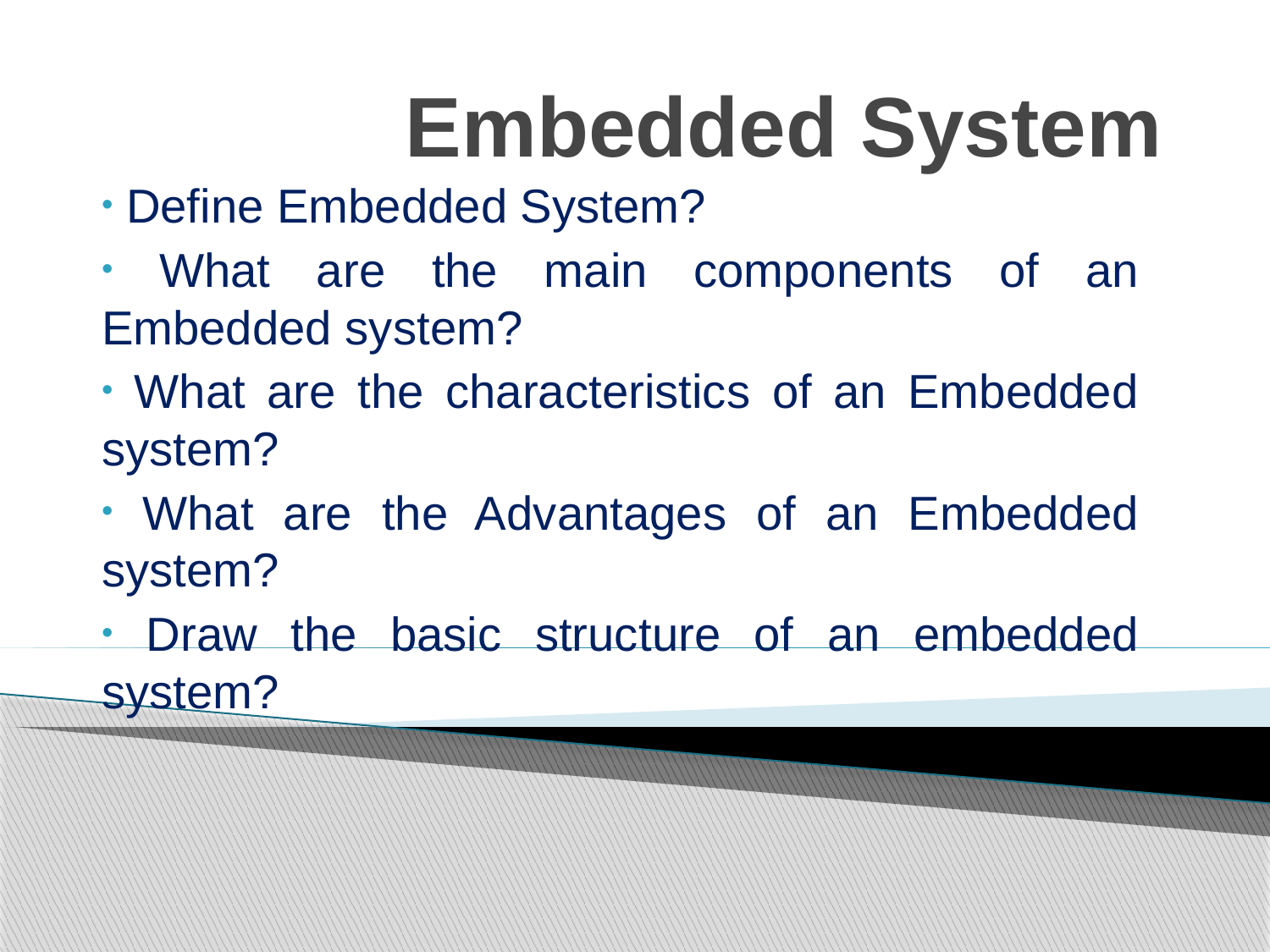

# Embedded System
 Define Embedded System?
 What are the main components of an Embedded system?
 What are the characteristics of an Embedded system?
 What are the Advantages of an Embedded system?
 Draw the basic structure of an embedded system?